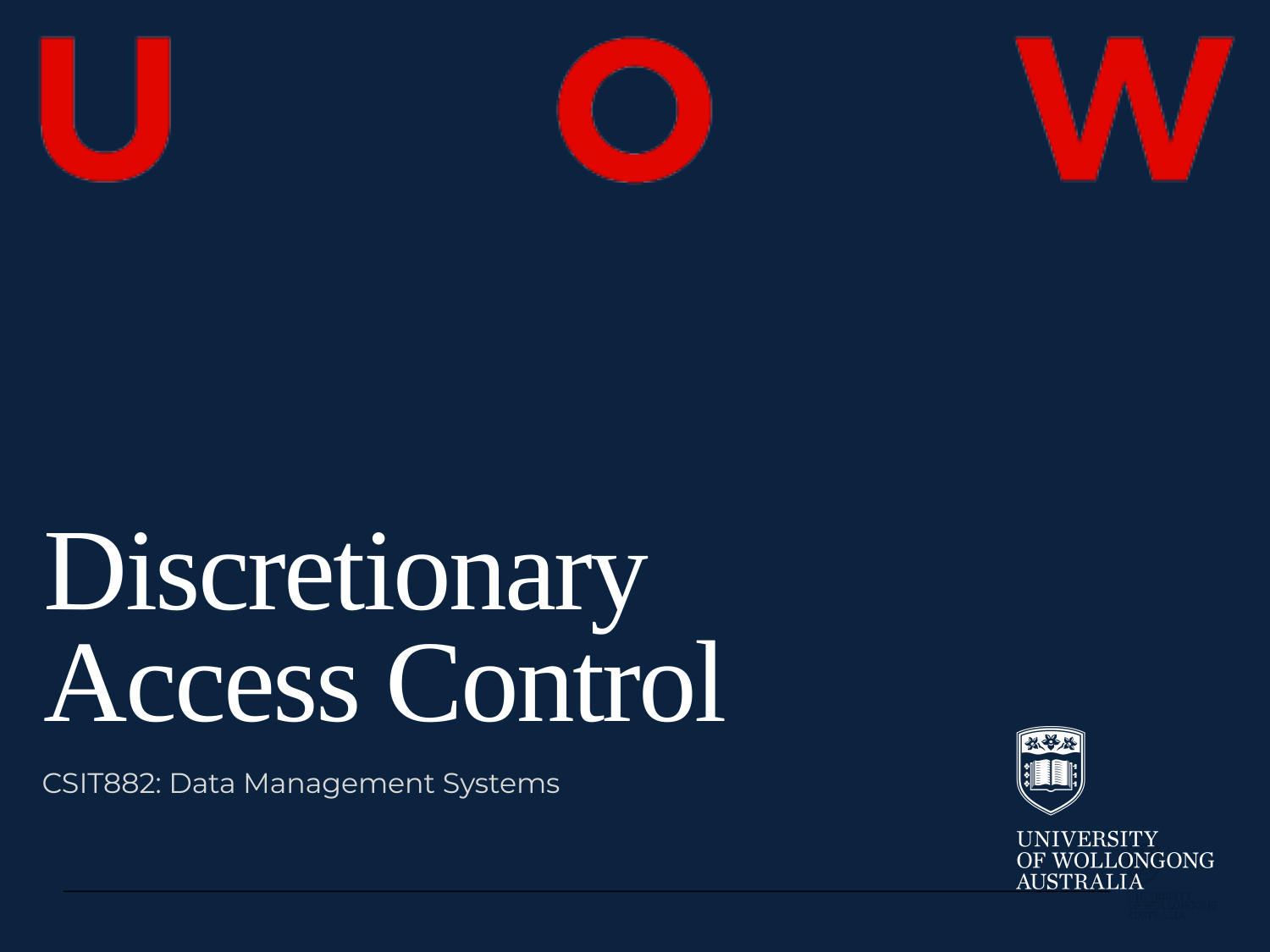

Discretionary Access Control
CSIT882: Data Management Systems